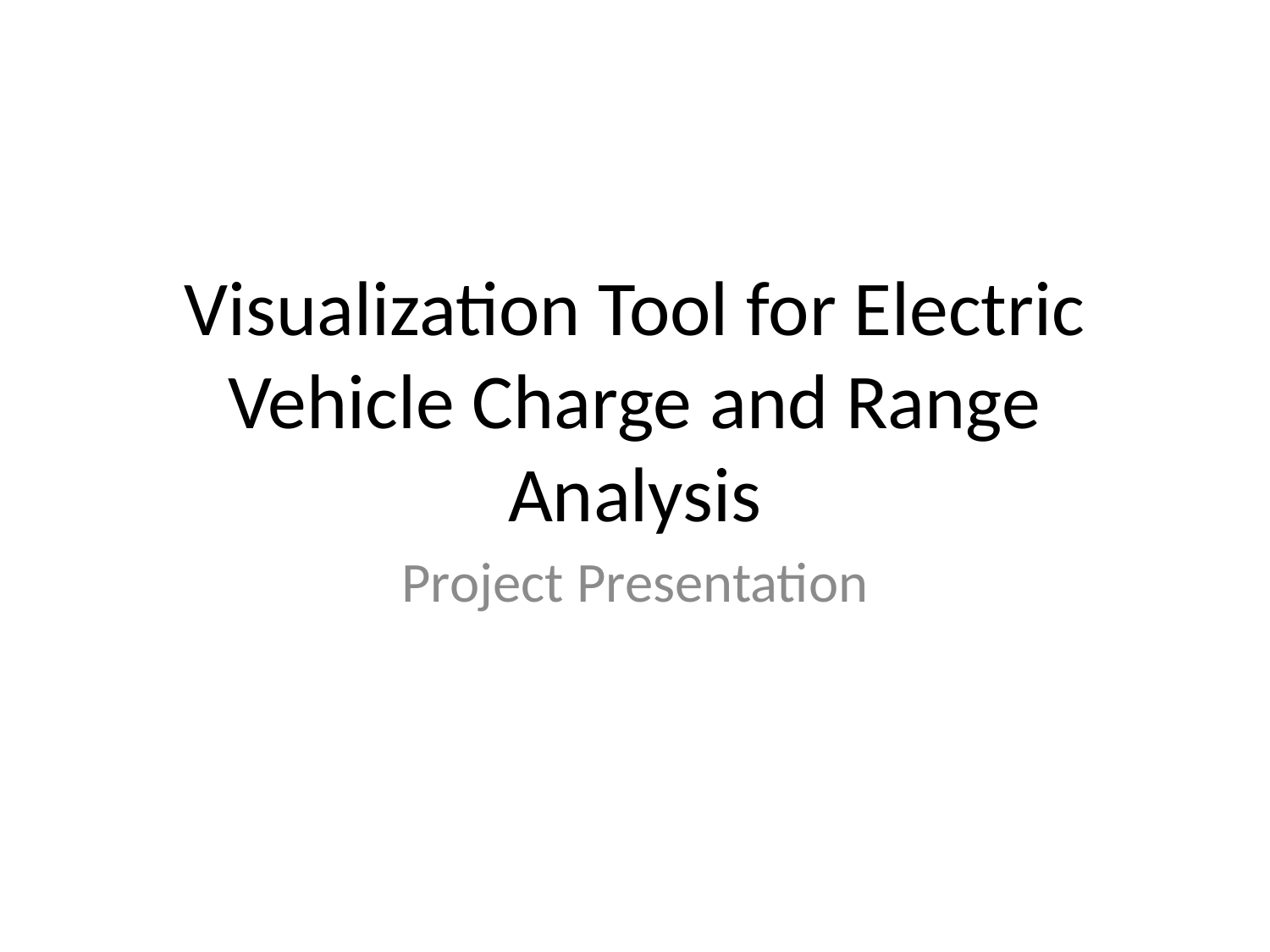

# Visualization Tool for Electric Vehicle Charge and Range Analysis
Project Presentation